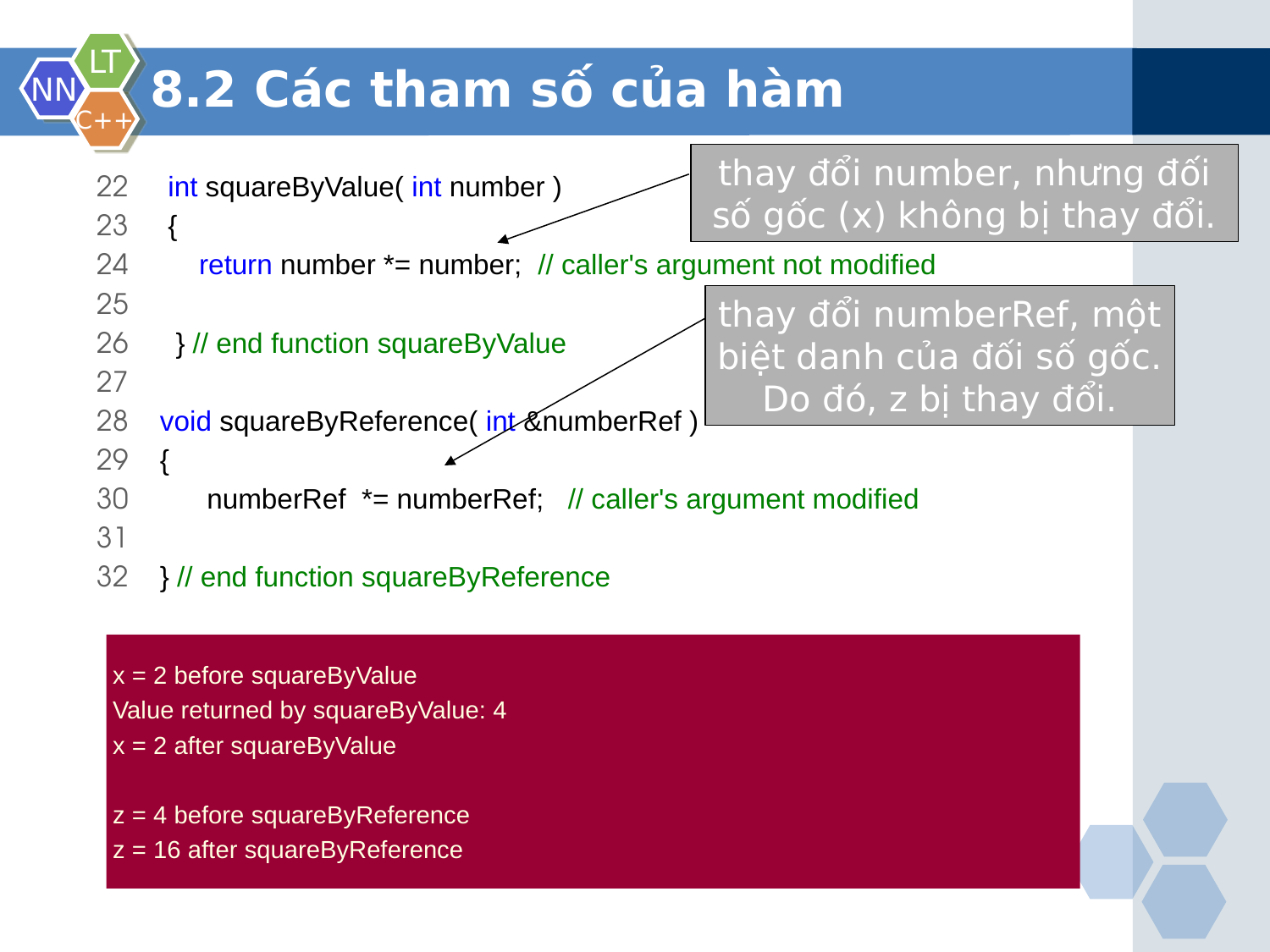

22     int squareByValue( int number )
23     {
24         return number *= number;  // caller's argument not modified
25
26      } // end function squareByValue
27
28    void squareByReference( int &numberRef )
29    {
30          numberRef  *= numberRef;   // caller's argument modified
31
32    } // end function squareByReference
8.2 Các tham số của hàm
thay đổi number, nhưng đối số gốc (x) không bị thay đổi.

thay đổi numberRef, một biệt danh của đối số gốc. Do đó, z bị thay đổi.

x = 2 before squareByValue
Value returned by squareByValue: 4
x = 2 after squareByValue

z = 4 before squareByReference
z = 16 after squareByReference